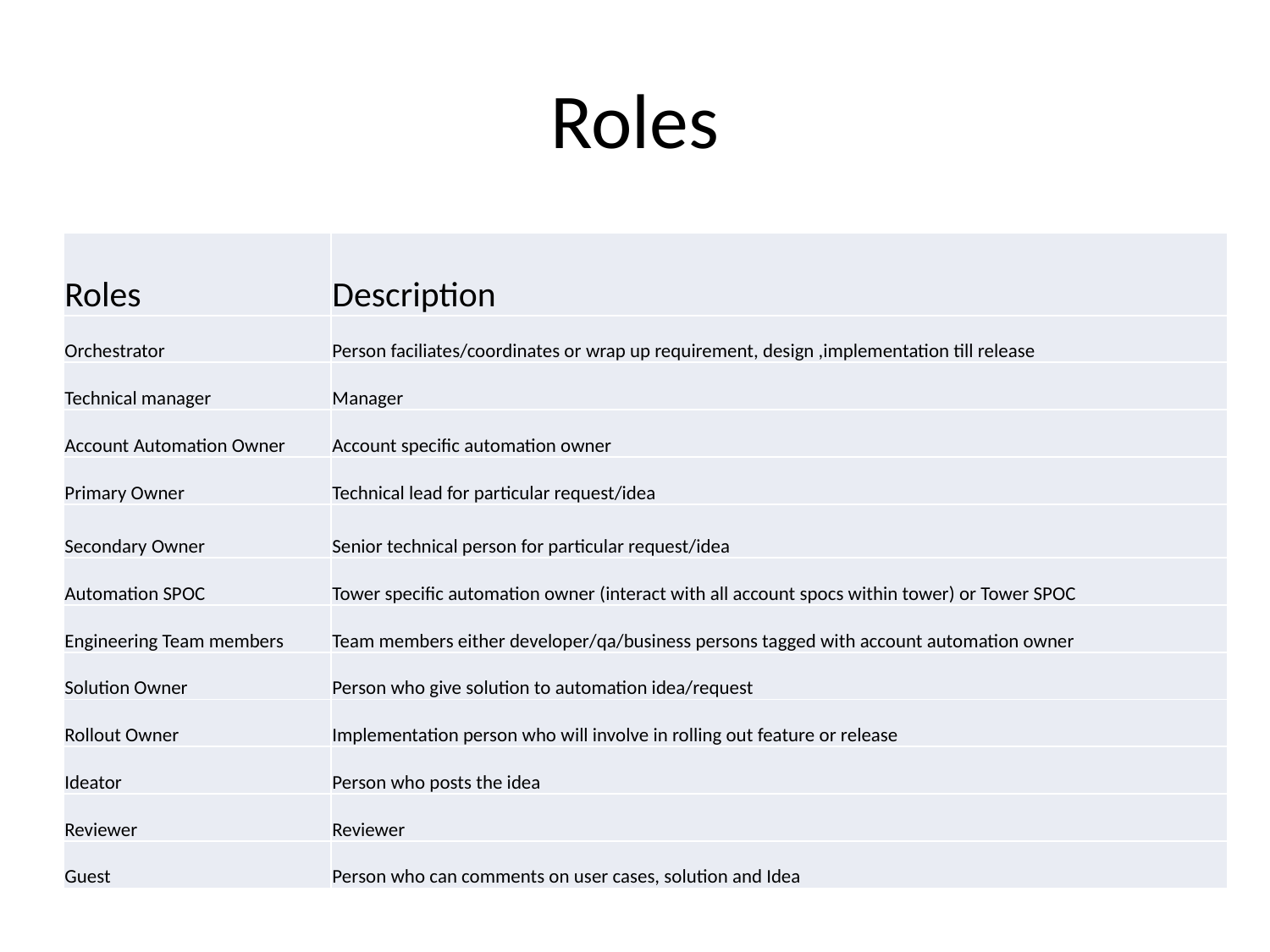

# Roles
| Roles | Description |
| --- | --- |
| Orchestrator | Person faciliates/coordinates or wrap up requirement, design ,implementation till release |
| Technical manager | Manager |
| Account Automation Owner | Account specific automation owner |
| Primary Owner | Technical lead for particular request/idea |
| Secondary Owner | Senior technical person for particular request/idea |
| Automation SPOC | Tower specific automation owner (interact with all account spocs within tower) or Tower SPOC |
| Engineering Team members | Team members either developer/qa/business persons tagged with account automation owner |
| Solution Owner | Person who give solution to automation idea/request |
| Rollout Owner | Implementation person who will involve in rolling out feature or release |
| Ideator | Person who posts the idea |
| Reviewer | Reviewer |
| Guest | Person who can comments on user cases, solution and Idea |